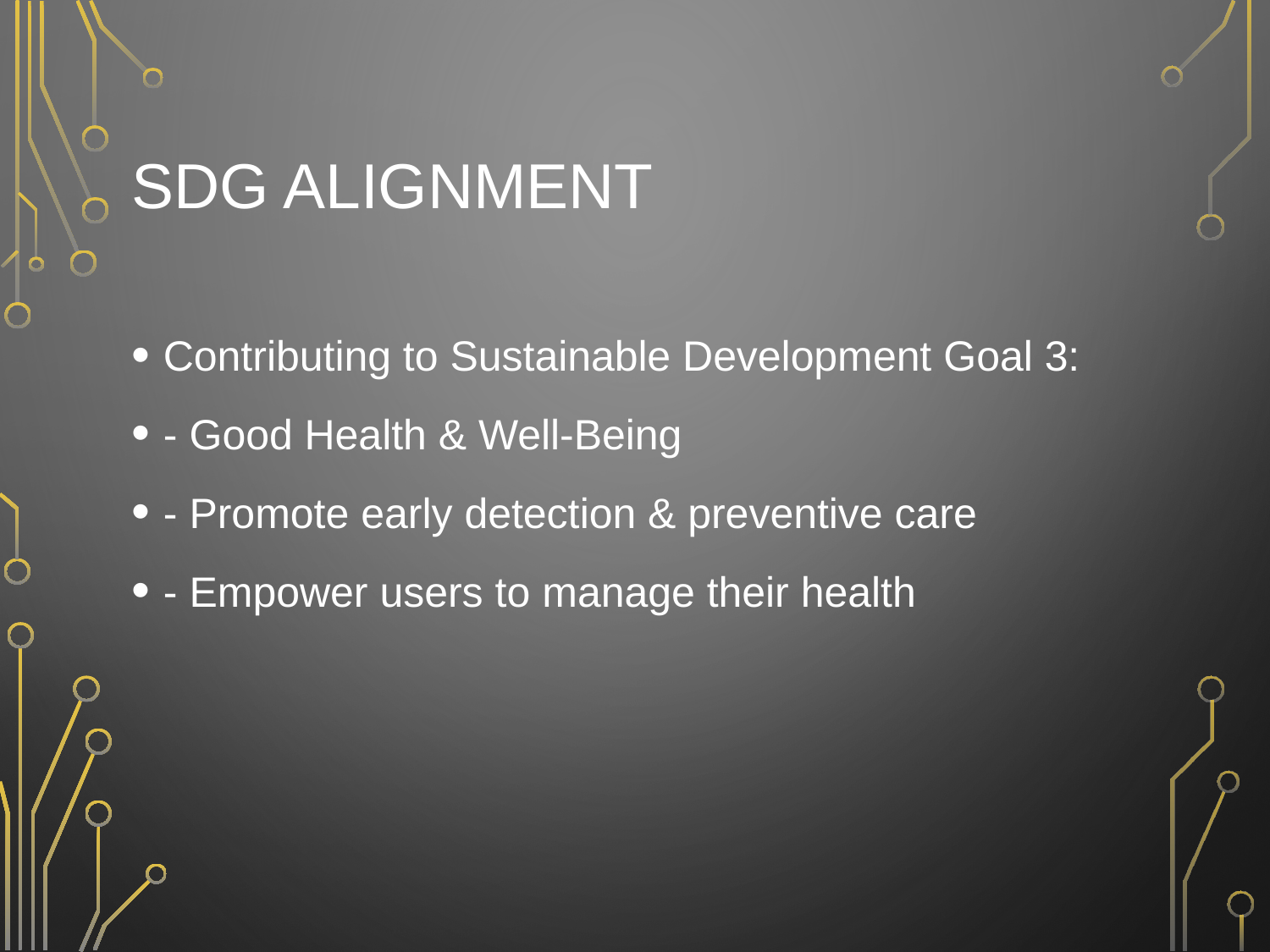

# SDG Alignment
Contributing to Sustainable Development Goal 3:
- Good Health & Well-Being
- Promote early detection & preventive care
- Empower users to manage their health